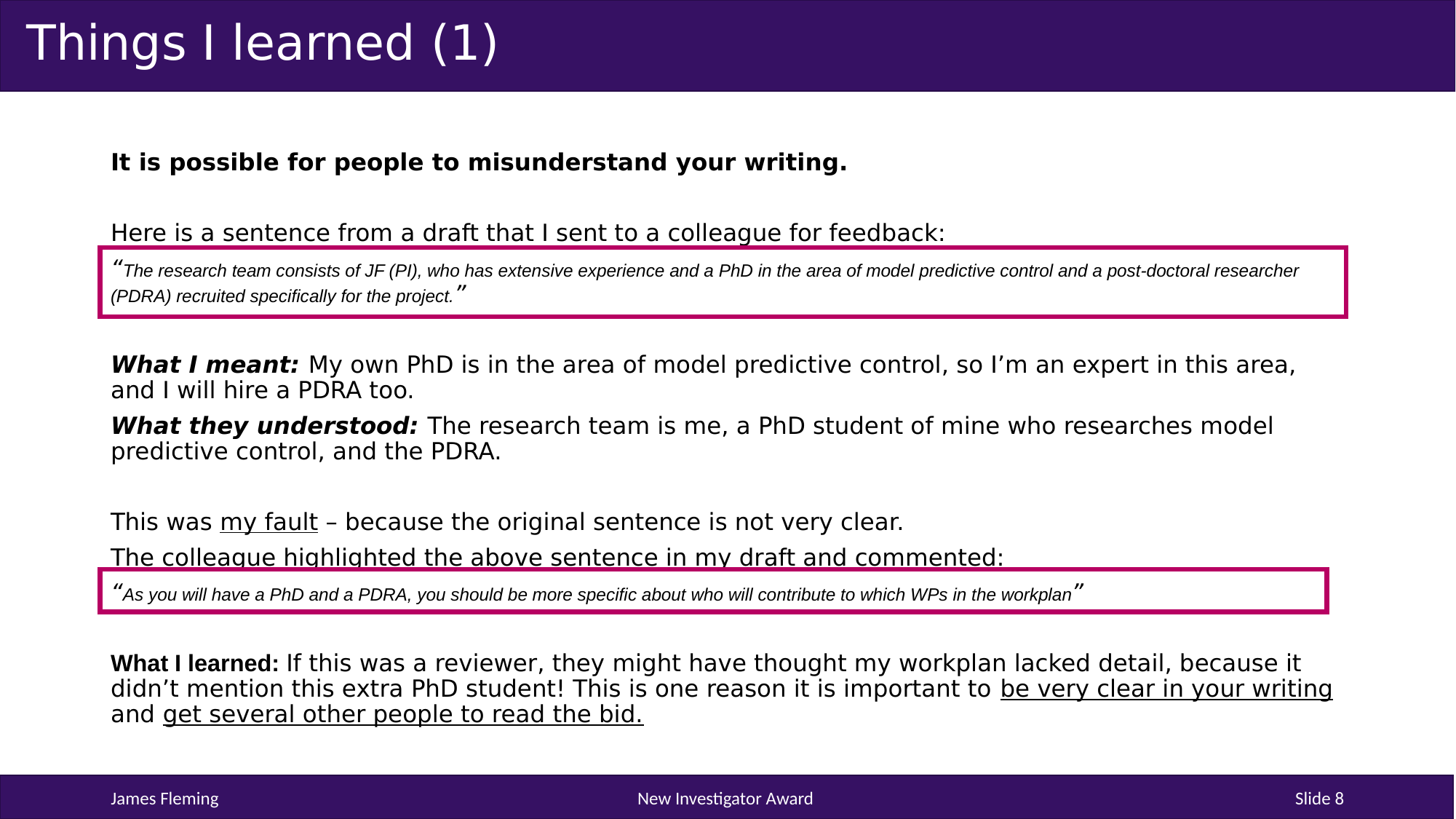

# Things I learned (1)
It is possible for people to misunderstand your writing.

Here is a sentence from a draft that I sent to a colleague for feedback:
“The research team consists of JF (PI), who has extensive experience and a PhD in the area of model predictive control and a post-doctoral researcher (PDRA) recruited specifically for the project.”

What I meant: My own PhD is in the area of model predictive control, so I’m an expert in this area, and I will hire a PDRA too.
What they understood: The research team is me, a PhD student of mine who researches model predictive control, and the PDRA.

This was my fault – because the original sentence is not very clear.
The colleague highlighted the above sentence in my draft and commented:
“As you will have a PhD and a PDRA, you should be more specific about who will contribute to which WPs in the workplan”

What I learned: If this was a reviewer, they might have thought my workplan lacked detail, because it didn’t mention this extra PhD student! This is one reason it is important to be very clear in your writing and get several other people to read the bid.